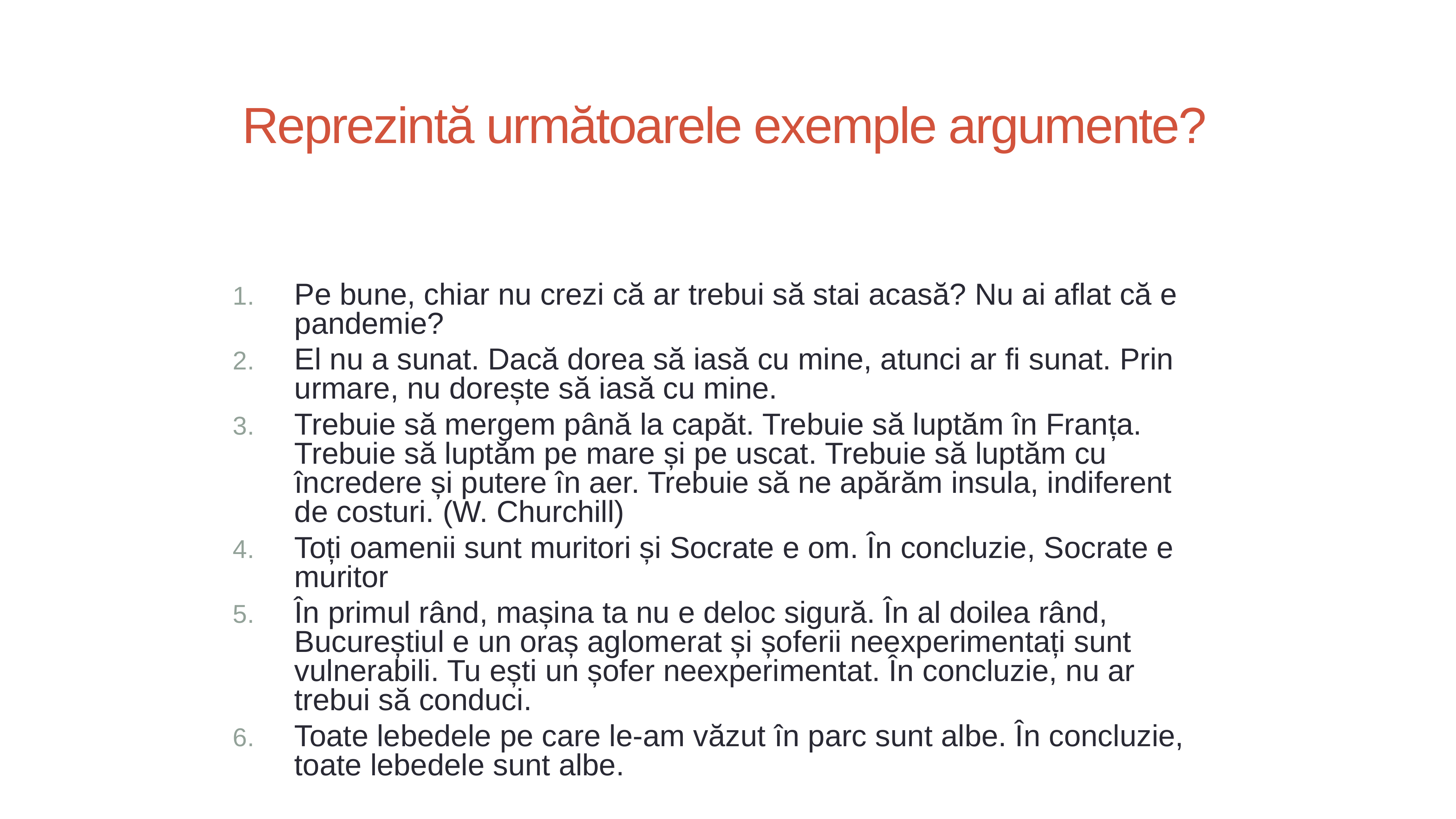

# Reprezintă următoarele exemple argumente?
Pe bune, chiar nu crezi că ar trebui să stai acasă? Nu ai aflat că e pandemie?
El nu a sunat. Dacă dorea să iasă cu mine, atunci ar fi sunat. Prin urmare, nu dorește să iasă cu mine.
Trebuie să mergem până la capăt. Trebuie să luptăm în Franța. Trebuie să luptăm pe mare și pe uscat. Trebuie să luptăm cu încredere și putere în aer. Trebuie să ne apărăm insula, indiferent de costuri. (W. Churchill)
Toți oamenii sunt muritori și Socrate e om. În concluzie, Socrate e muritor
În primul rând, mașina ta nu e deloc sigură. În al doilea rând, Bucureștiul e un oraș aglomerat și șoferii neexperimentați sunt vulnerabili. Tu ești un șofer neexperimentat. În concluzie, nu ar trebui să conduci.
Toate lebedele pe care le-am văzut în parc sunt albe. În concluzie, toate lebedele sunt albe.